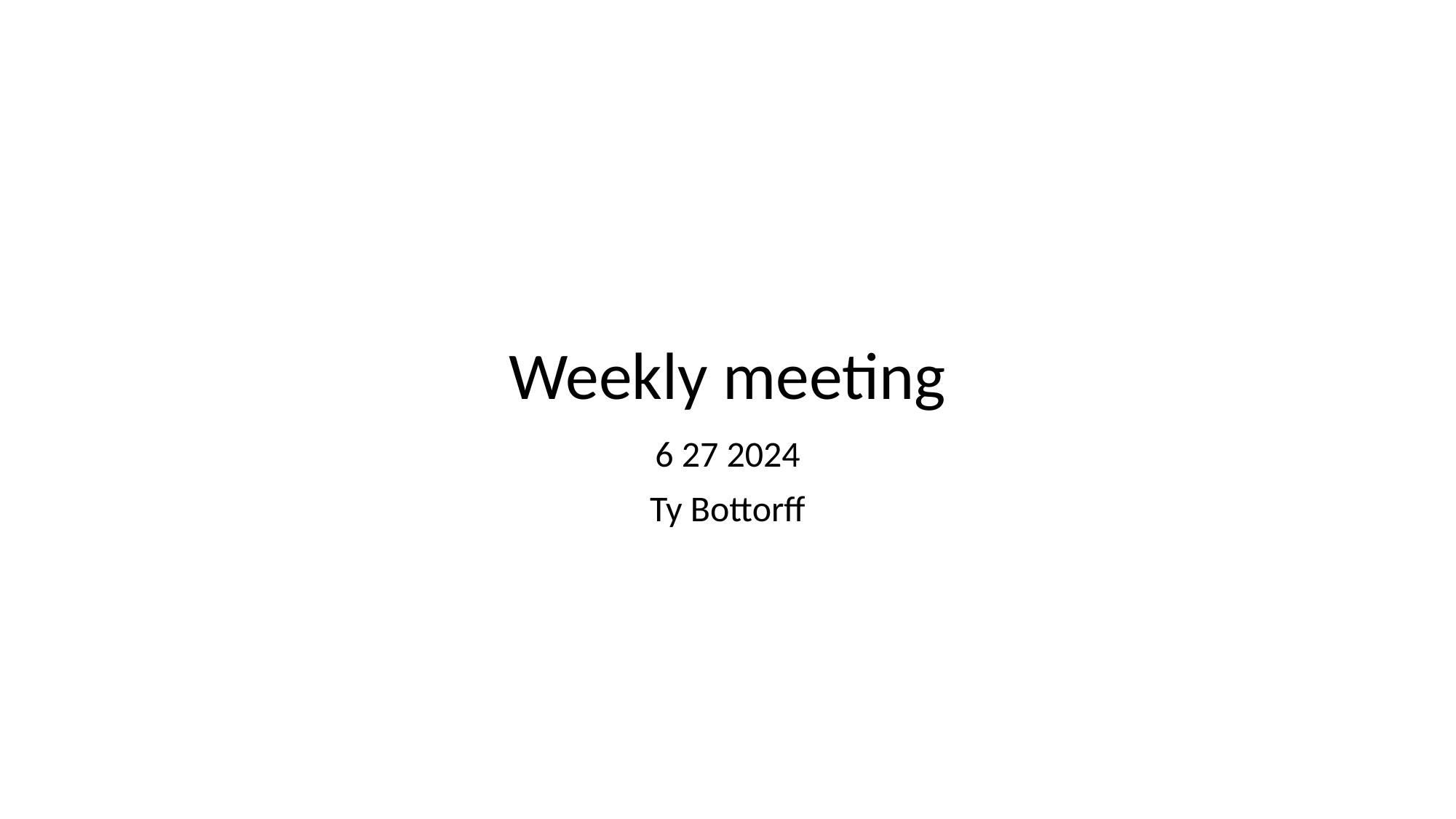

# Weekly meeting
6 27 2024
Ty Bottorff